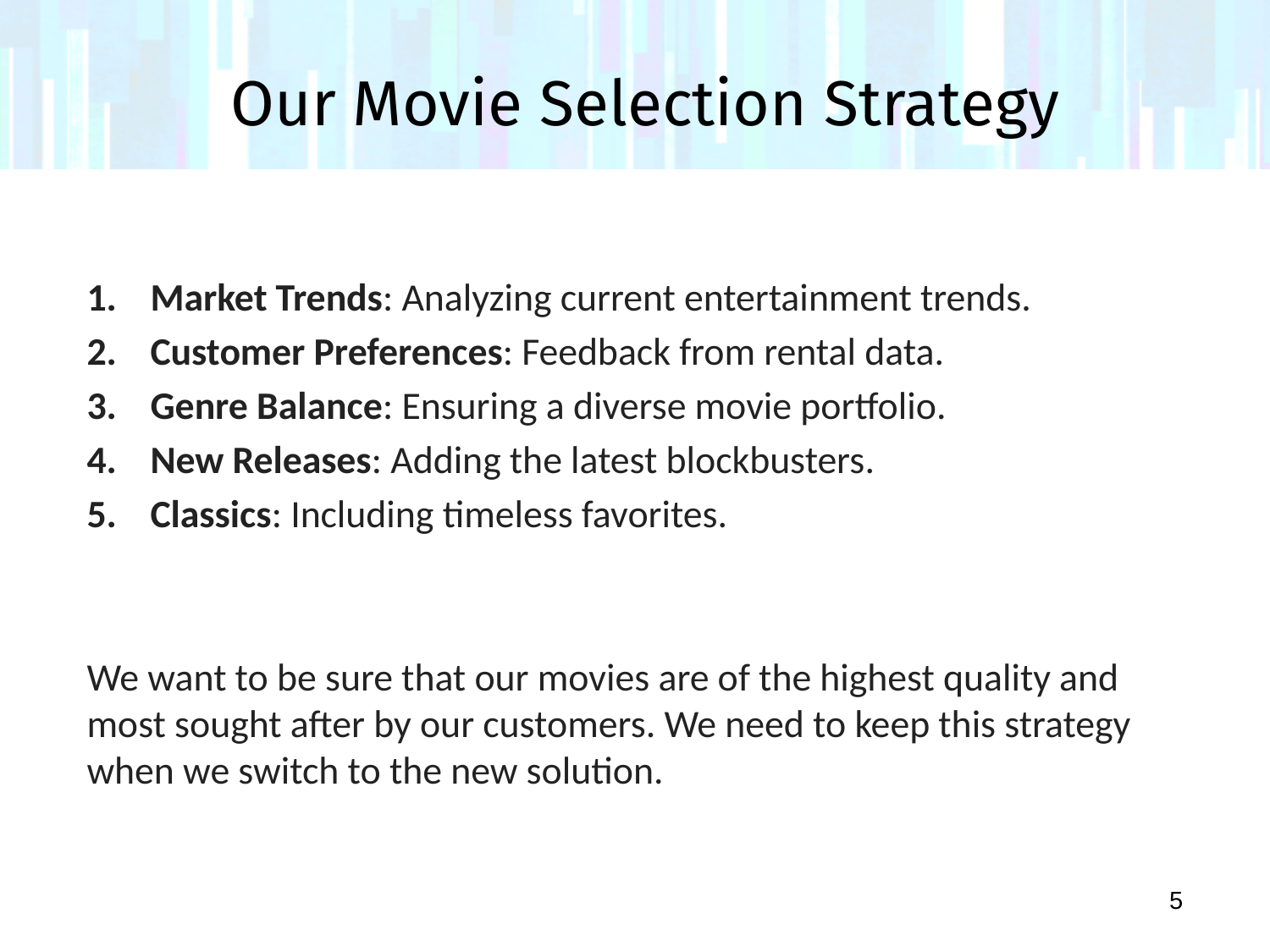

# Our Movie Selection Strategy

Market Trends: Analyzing current entertainment trends.
Customer Preferences: Feedback from rental data.
Genre Balance: Ensuring a diverse movie portfolio.
New Releases: Adding the latest blockbusters.
Classics: Including timeless favorites.

We want to be sure that our movies are of the highest quality and most sought after by our customers. We need to keep this strategy when we switch to the new solution.
5